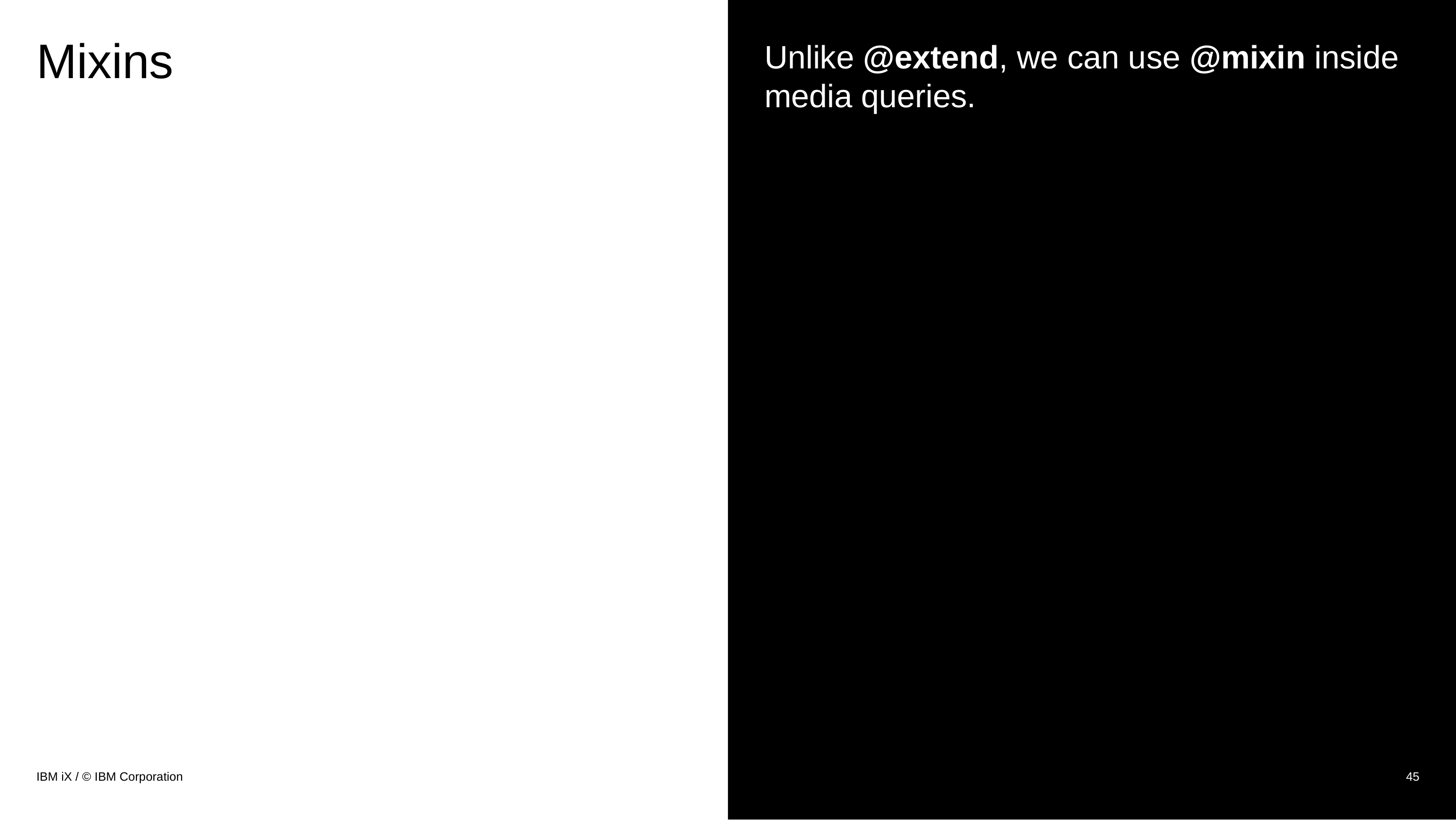

# Mixins
Unlike @extend, we can use @mixin inside media queries.
IBM iX / © IBM Corporation
45